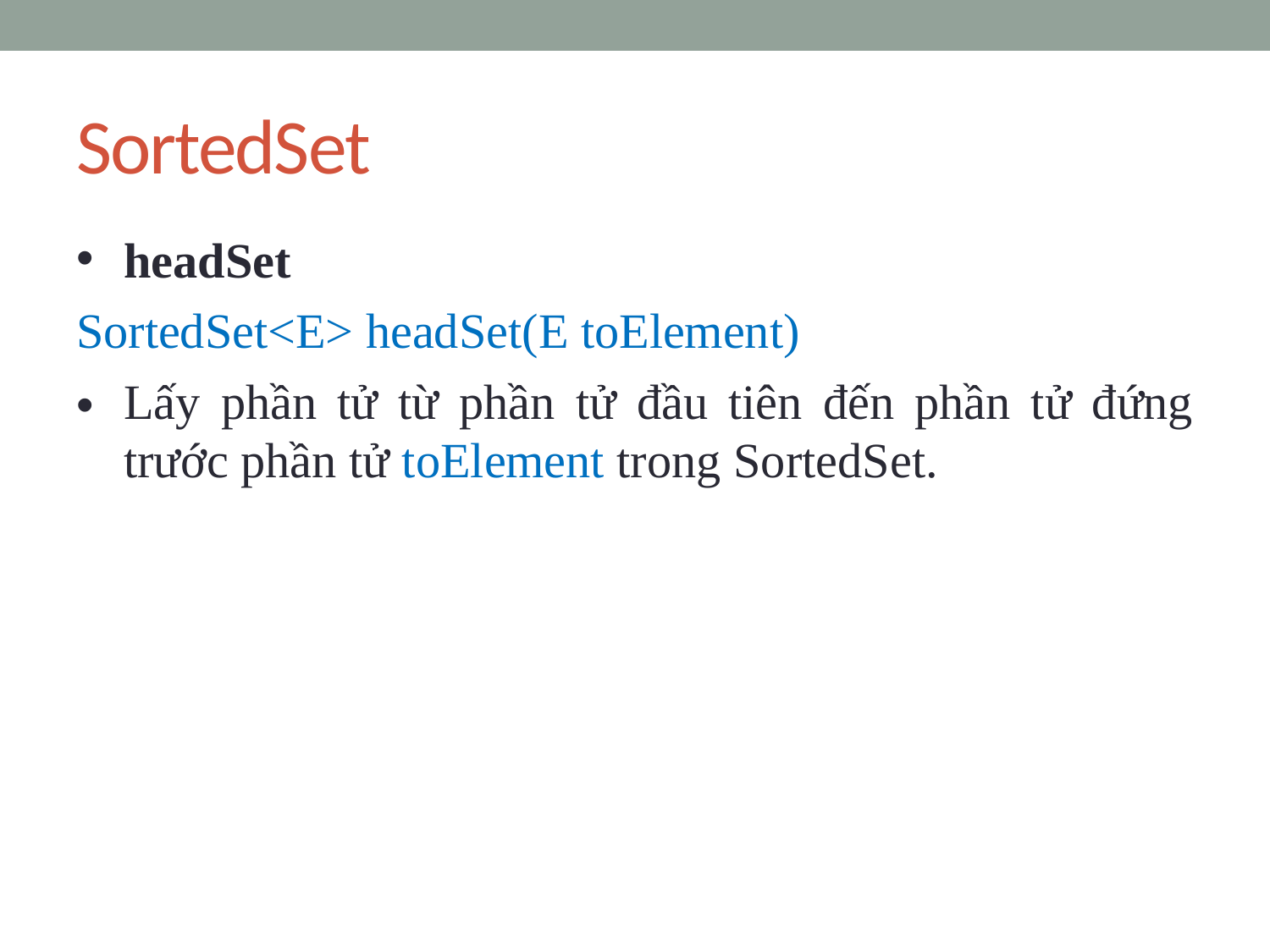

# SortedSet
headSet
SortedSet<E> headSet(E toElement)
Lấy phần tử từ phần tử đầu tiên đến phần tử đứng trước phần tử toElement trong SortedSet.